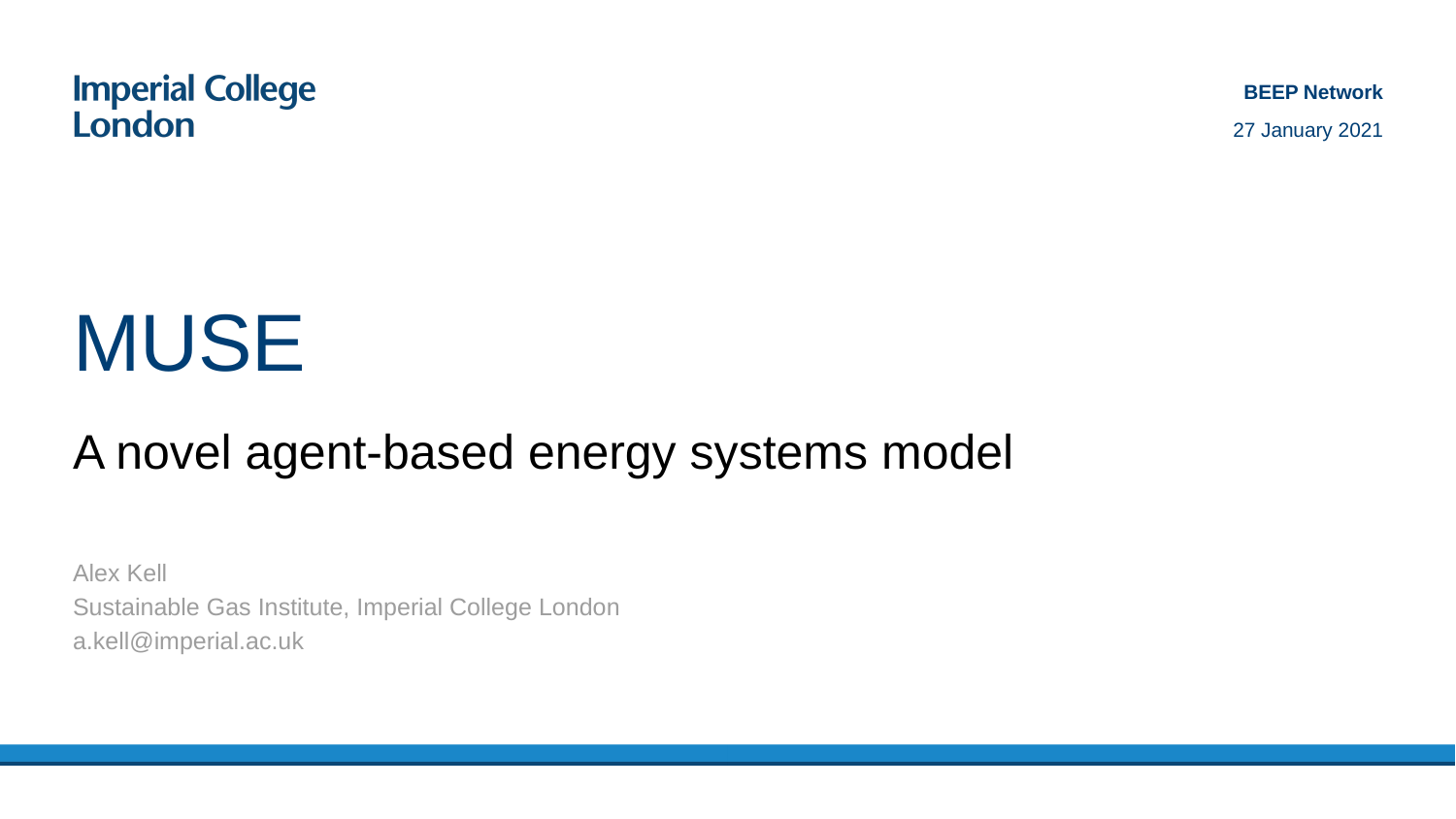

BEEP Network
27 January 2021
# MUSE
A novel agent-based energy systems model
Alex Kell
Sustainable Gas Institute, Imperial College London
a.kell@imperial.ac.uk